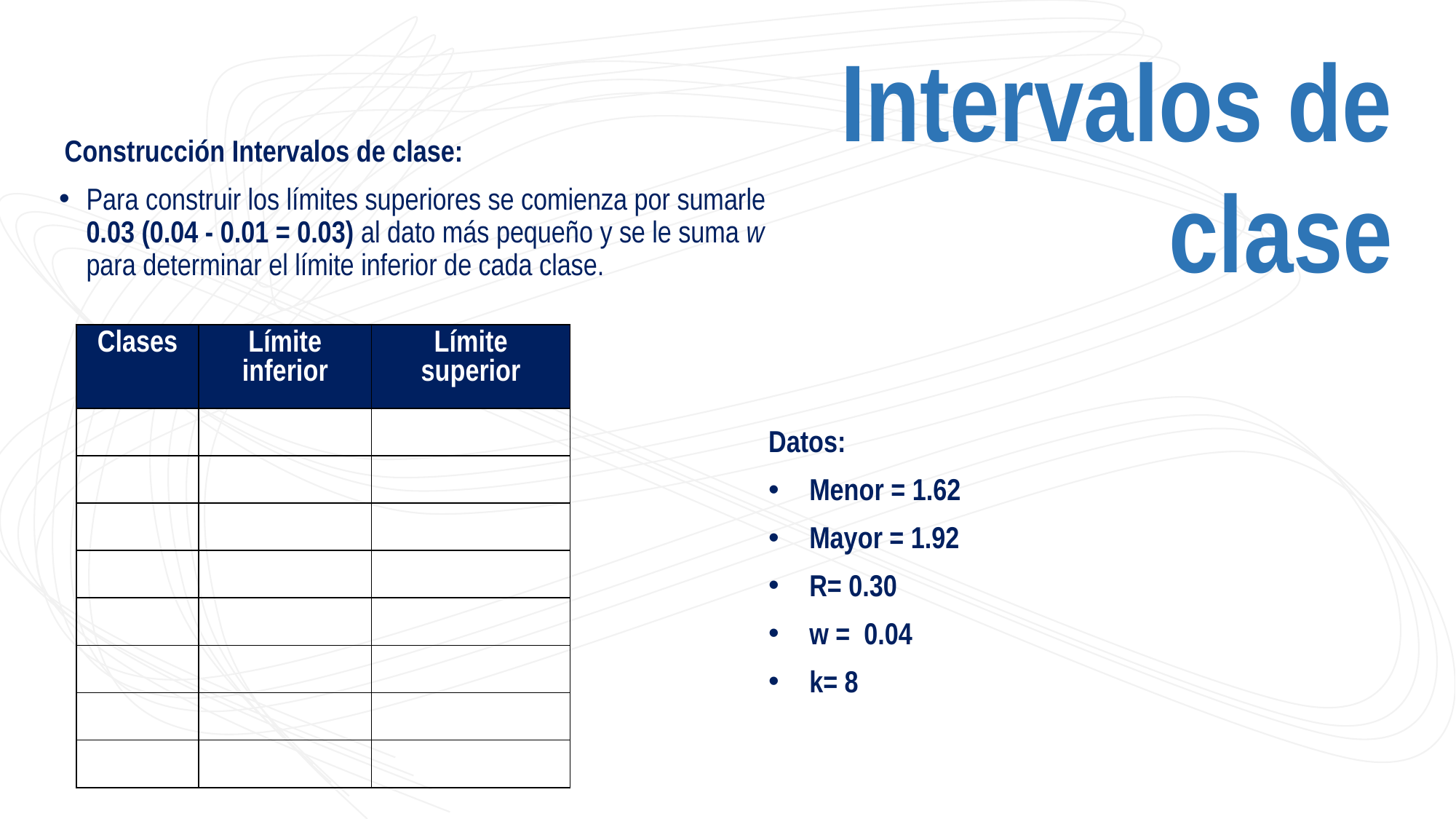

Intervalos de clase

Construcción Intervalos de clase:
Para construir los límites superiores se comienza por sumarle 0.03 (0.04 - 0.01 = 0.03) al dato más pequeño y se le suma w para determinar el límite inferior de cada clase.

| Clases | Límite inferior | Límite superior |
| --- | --- | --- |
|  |  |  |
|  |  |  |
|  |  |  |
|  |  |  |
|  |  |  |
|  |  |  |
|  |  |  |
|  |  |  |
Datos:
Menor = 1.62
Mayor = 1.92
R= 0.30
w =  0.04
k= 8